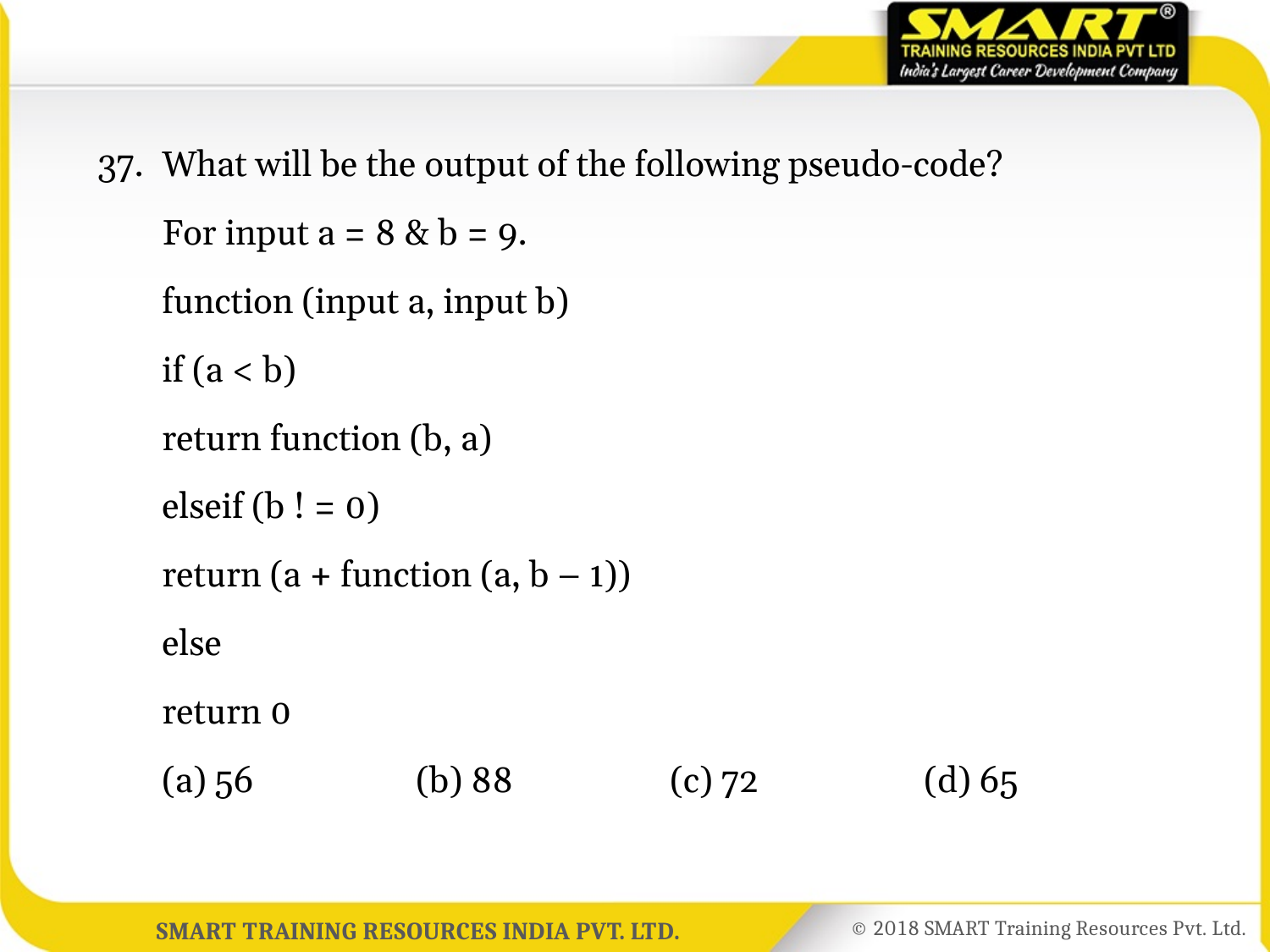

37.	What will be the output of the following pseudo-code?
	For input a = 8 & b = 9.
	function (input a, input b)
	if (a < b)
	return function (b, a)
	elseif (b ! = 0)
	return (a + function (a, b – 1))
	else
	return 0
	(a) 56		(b) 88		(c) 72		(d) 65